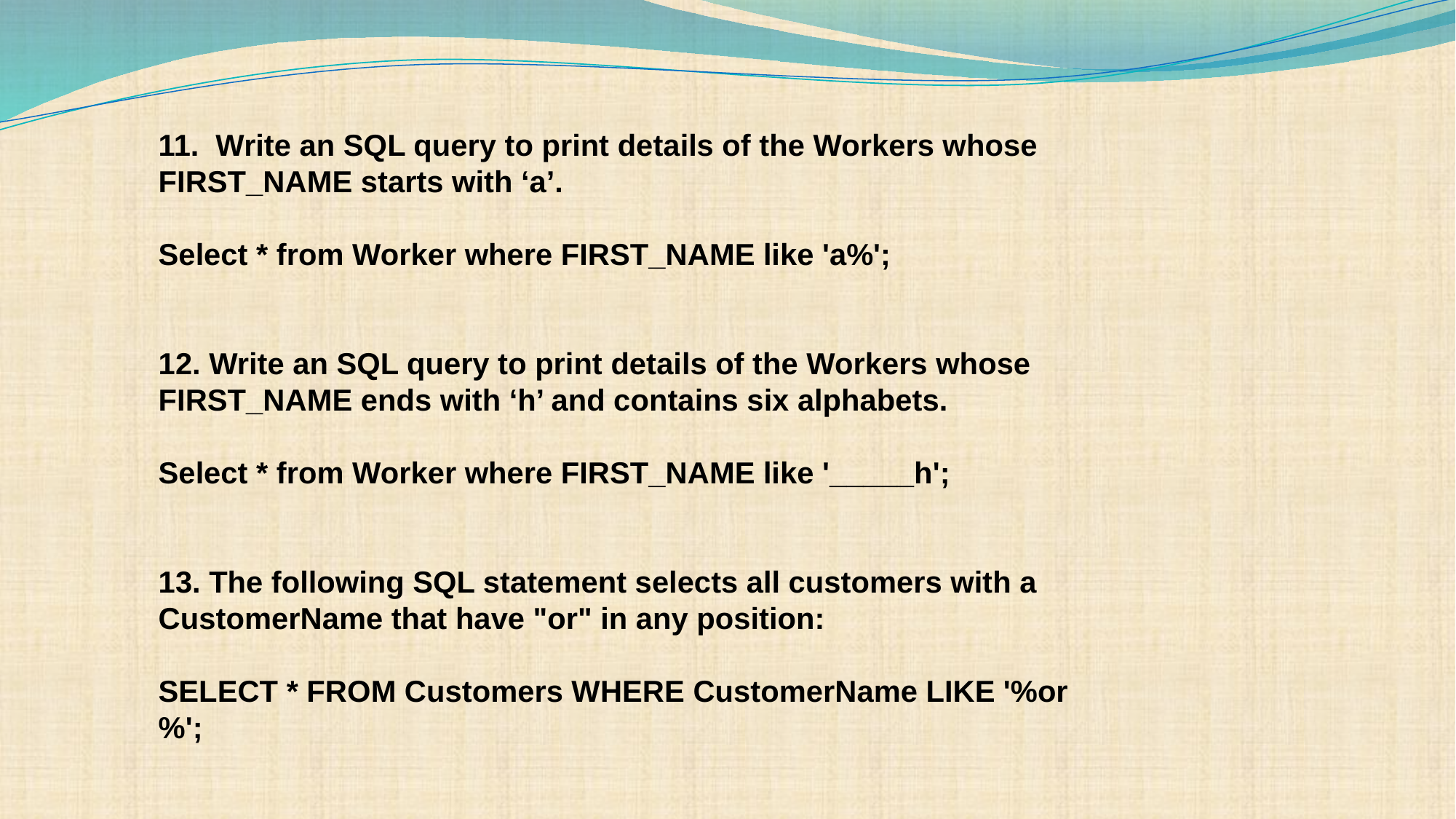

#
11.  Write an SQL query to print details of the Workers whose FIRST_NAME starts with ‘a’.

Select * from Worker where FIRST_NAME like 'a%';

12. Write an SQL query to print details of the Workers whose FIRST_NAME ends with ‘h’ and contains six alphabets.

Select * from Worker where FIRST_NAME like '_____h';

13. The following SQL statement selects all customers with a CustomerName that have "or" in any position:

SELECT * FROM Customers WHERE CustomerName LIKE '%or%';